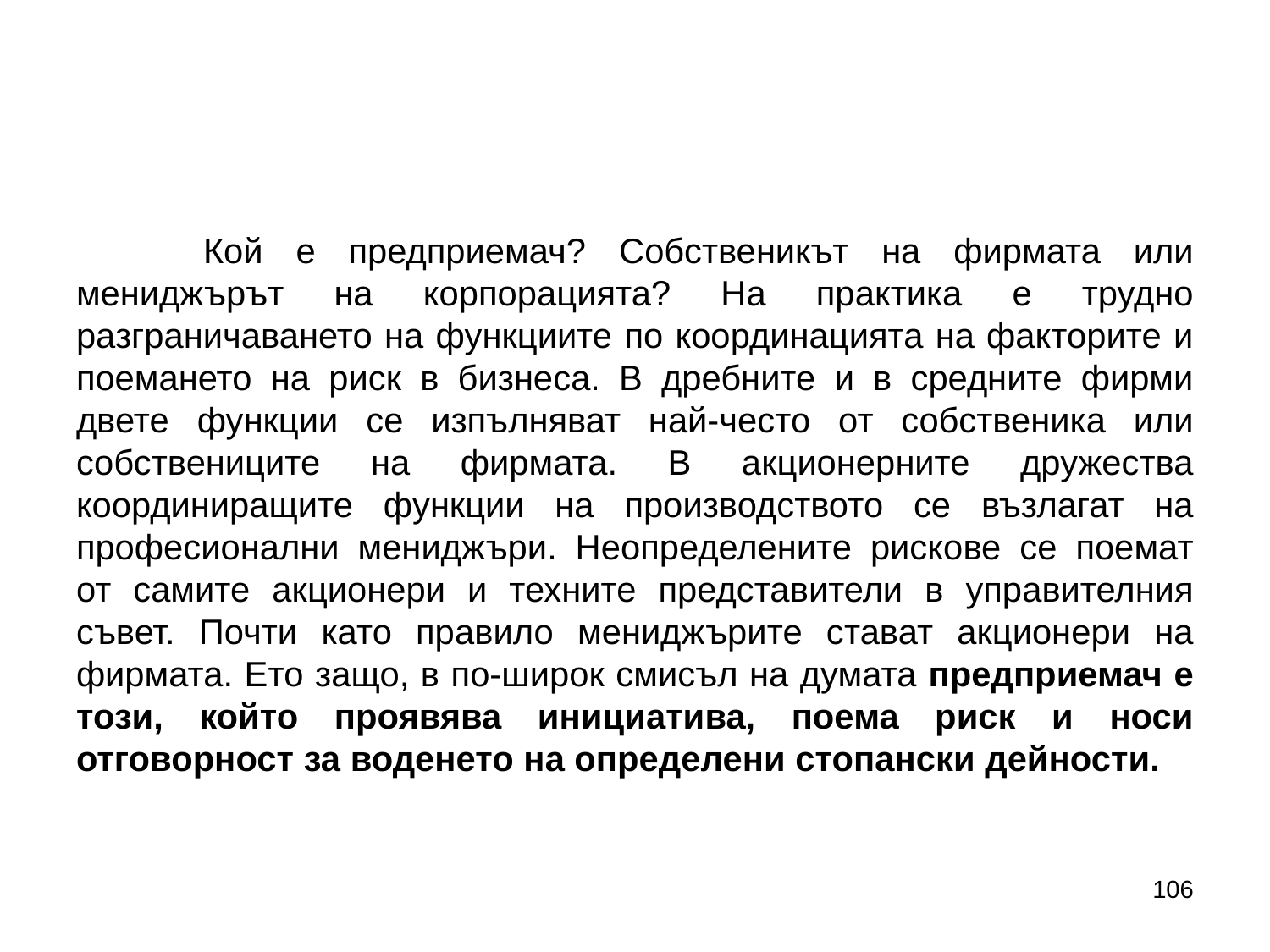

#
	Кой е предприемач? Собственикът на фирмата или мениджърът на корпорацията? На практика е трудно разграничаването на функциите по координацията на факторите и поемането на риск в бизнеса. В дребните и в средните фирми двете функции се изпълняват най-често от собственика или собствениците на фирмата. В акционерните дружества координиращите функции на производството се възлагат на професионални мениджъри. Неопределените рискове се поемат от самите акционери и техните представители в управителния съвет. Почти като правило мениджърите стават акционери на фирмата. Ето защо, в по-широк смисъл на думата предприемач е този, който проявява инициатива, поема риск и носи отговорност за воденето на определени стопански дейности.

106